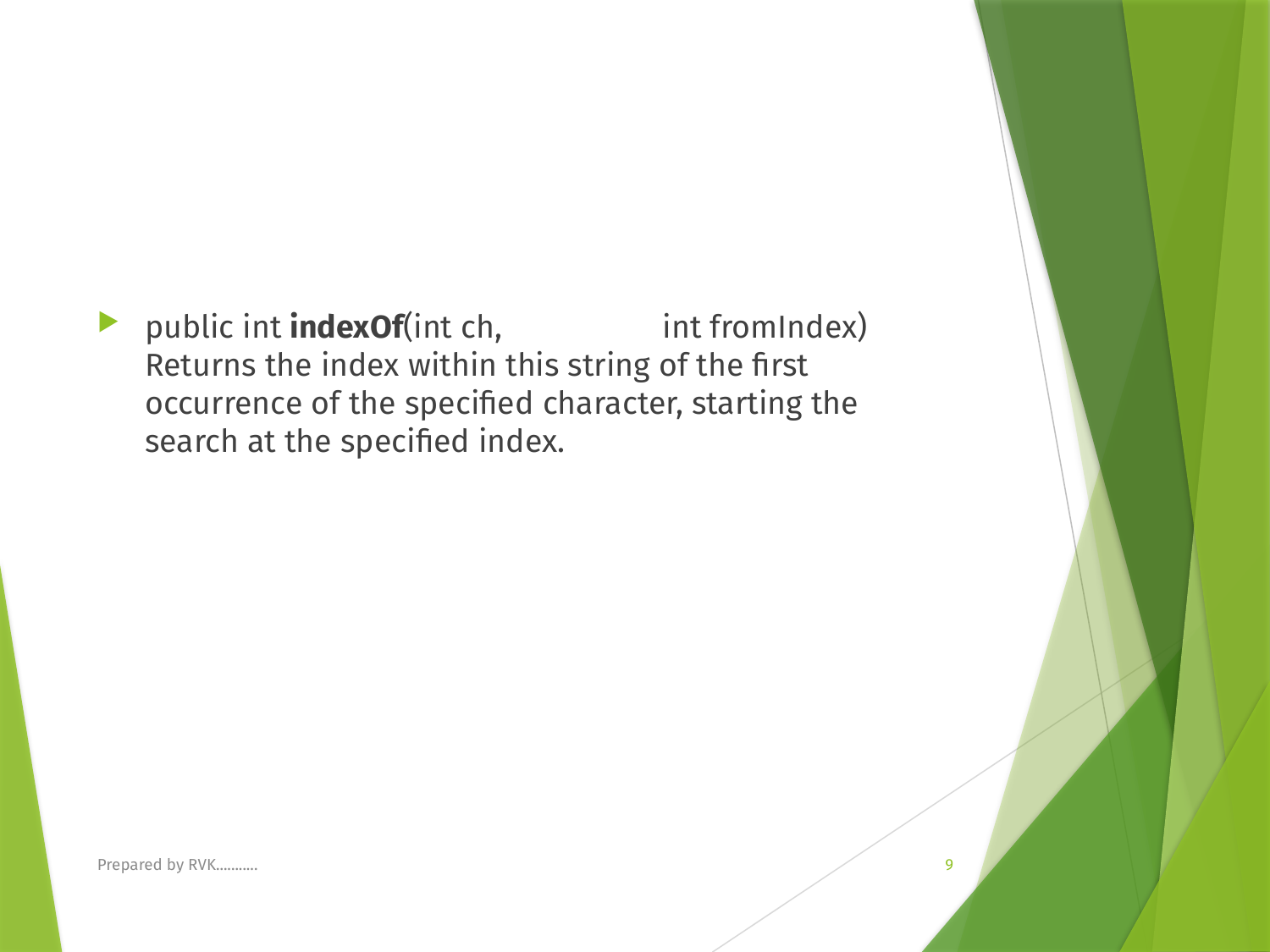

#
public int indexOf(int ch,                   int fromIndex) Returns the index within this string of the first occurrence of the specified character, starting the search at the specified index.

Prepared by RVK...........
9